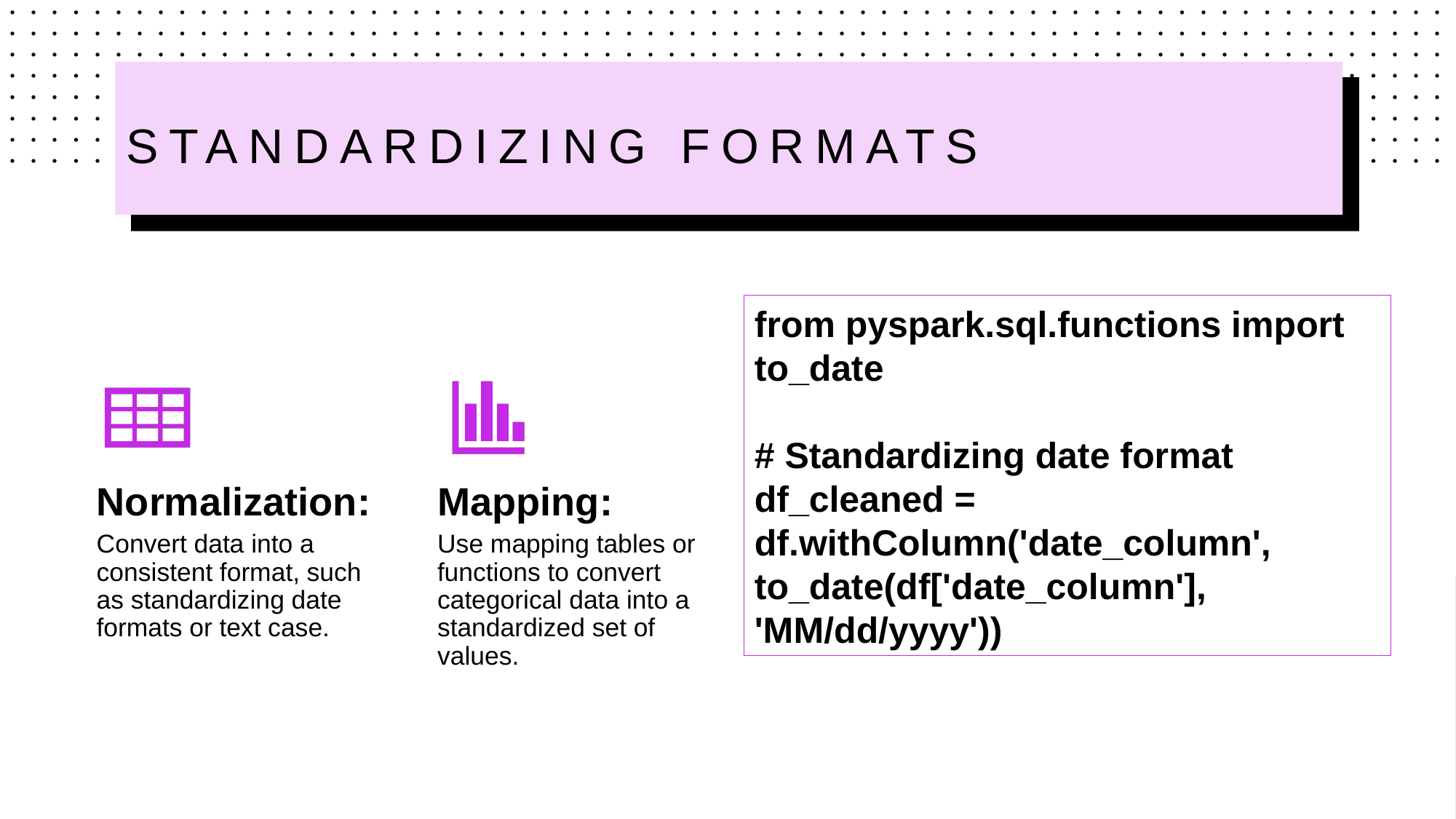

# Standardizing Formats
Normalization:
Convert data into a consistent format, such as standardizing date formats or text case.
Mapping:
Use mapping tables or functions to convert categorical data into a standardized set of values.
from pyspark.sql.functions import to_date

# Standardizing date format
df_cleaned = df.withColumn('date_column', to_date(df['date_column'], 'MM/dd/yyyy'))